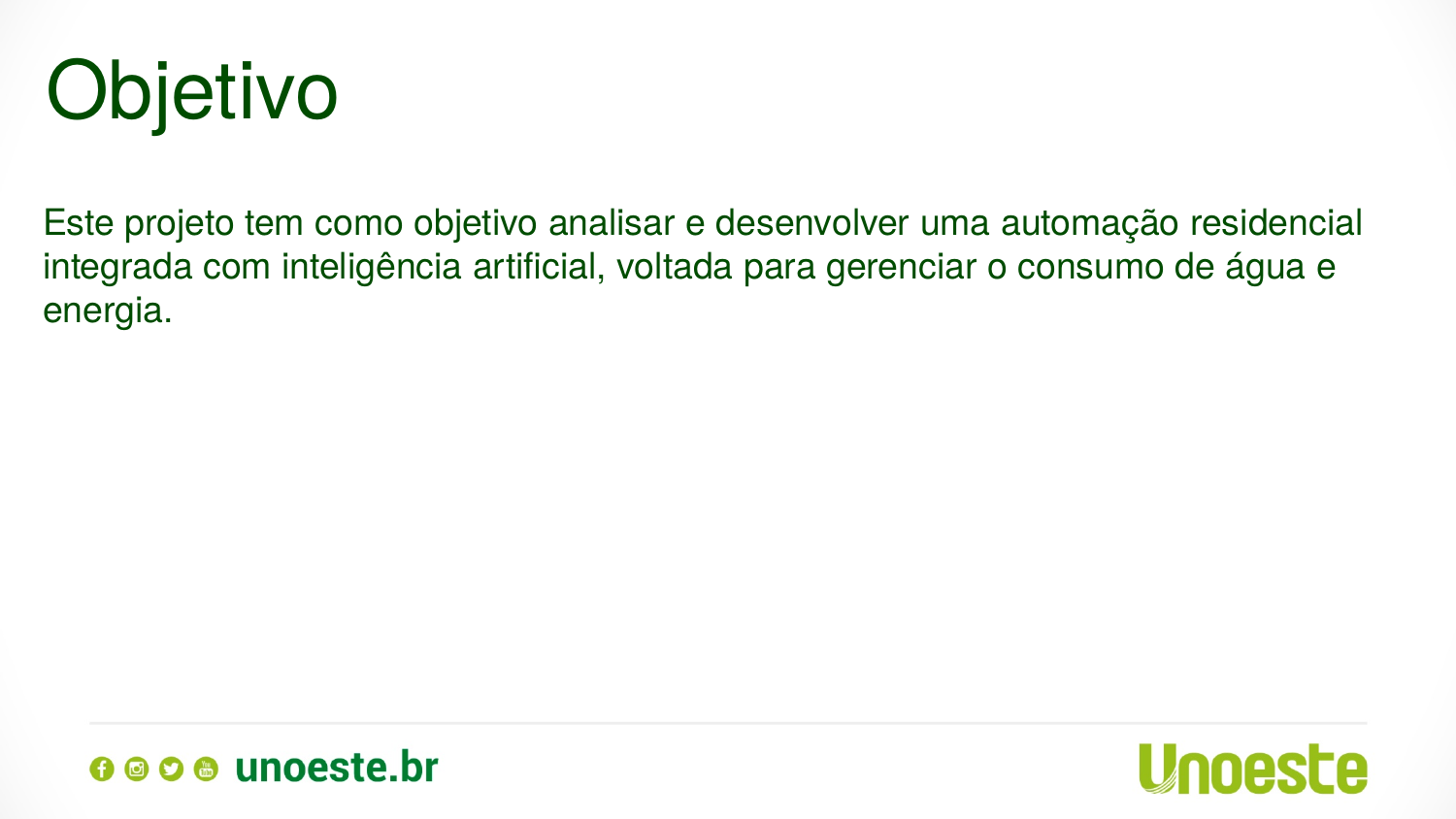

Objetivo
Este projeto tem como objetivo analisar e desenvolver uma automação residencial
integrada com inteligência artificial, voltada para gerenciar o consumo de água e
energia.